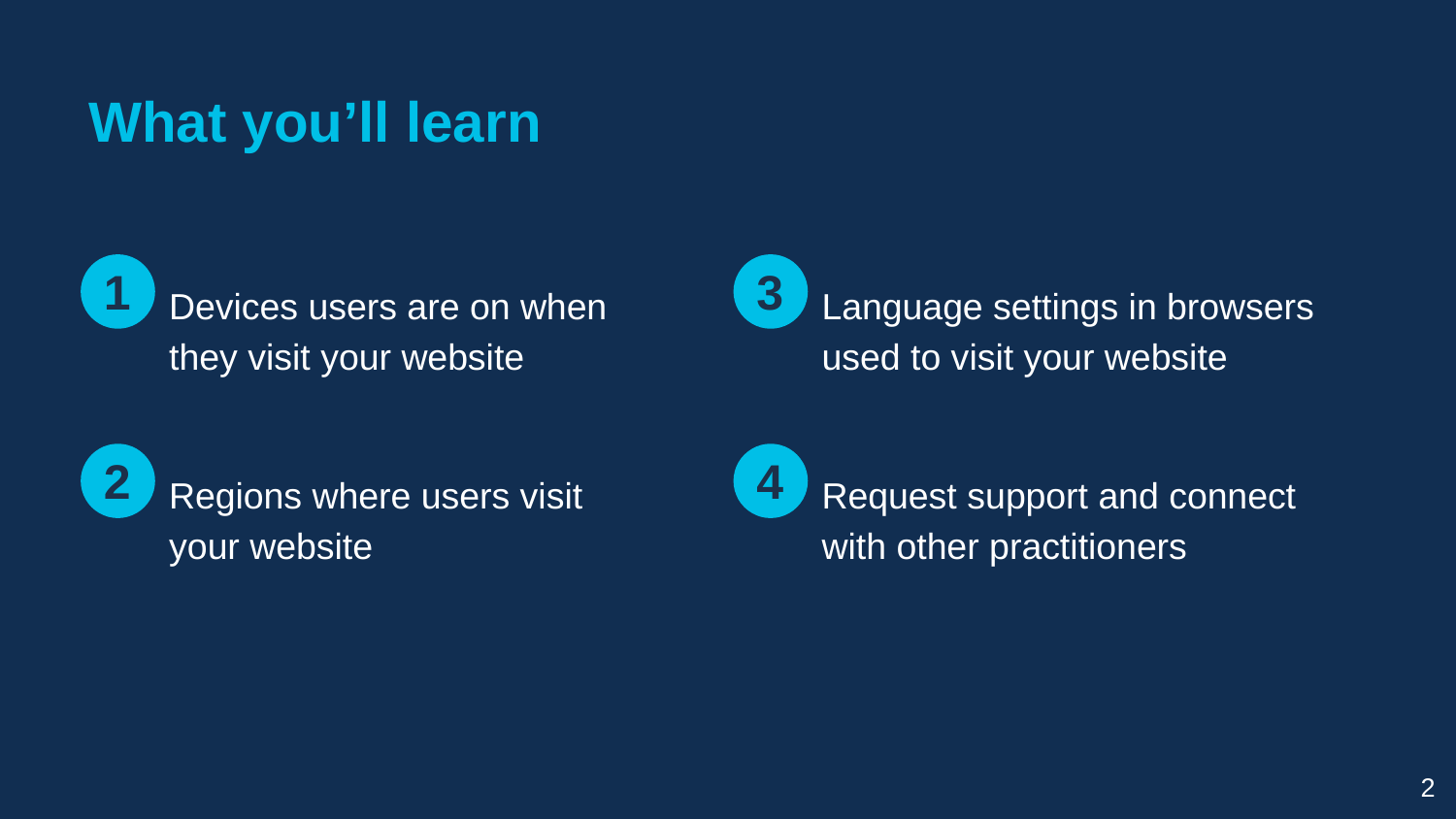

# What you’ll learn
Devices users are on when
they visit your website
Language settings in browsers used to visit your website
Regions where users visit
your website
Request support and connect with other practitioners
2